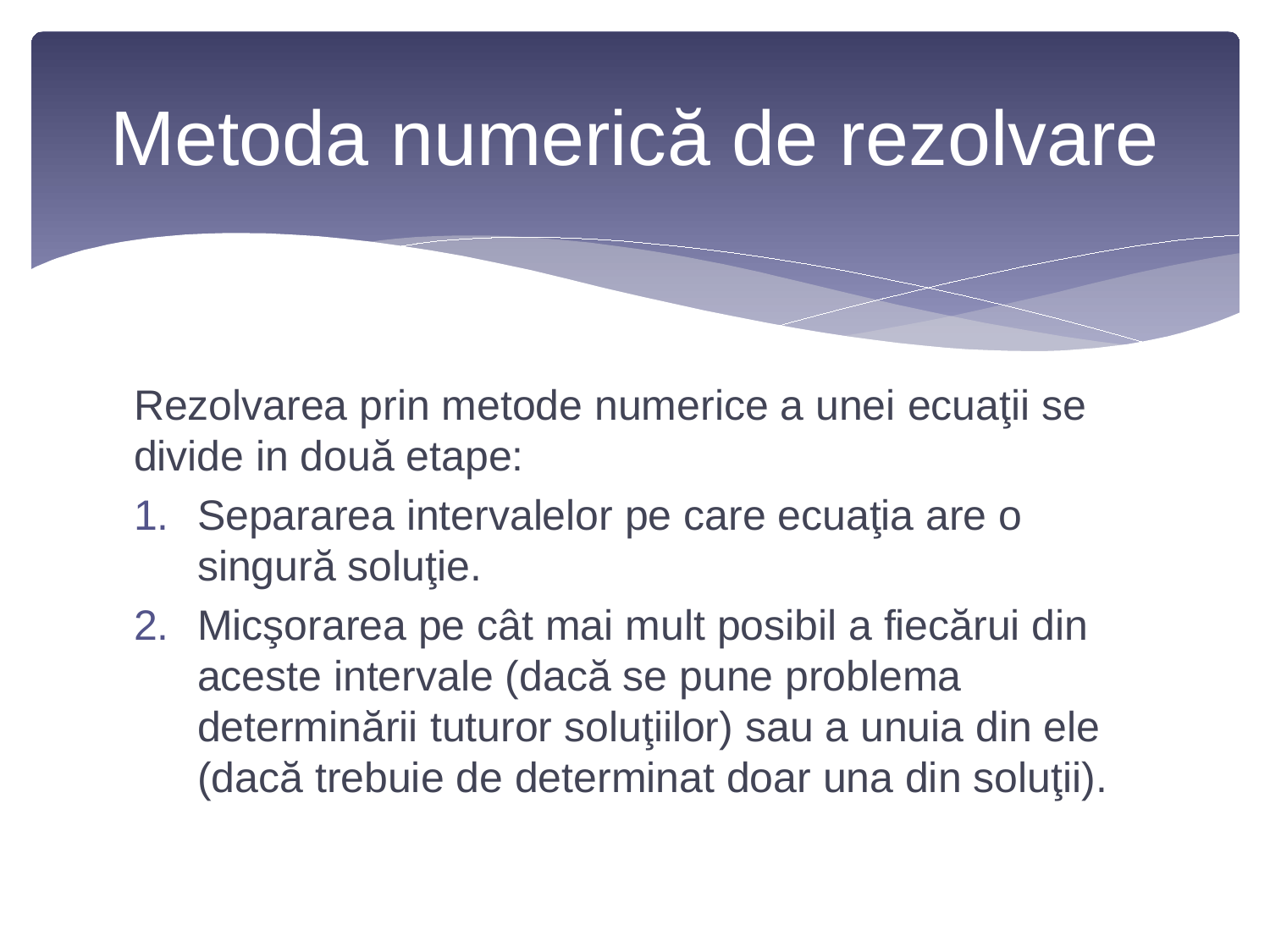

# Metoda numerică de rezolvare
Rezolvarea prin metode numerice a unei ecuaţii se divide in două etape:
Separarea intervalelor pe care ecuaţia are o singură soluţie.
Micşorarea pe cât mai mult posibil a fiecărui din aceste intervale (dacă se pune problema determinării tuturor soluţiilor) sau a unuia din ele (dacă trebuie de determinat doar una din soluţii).